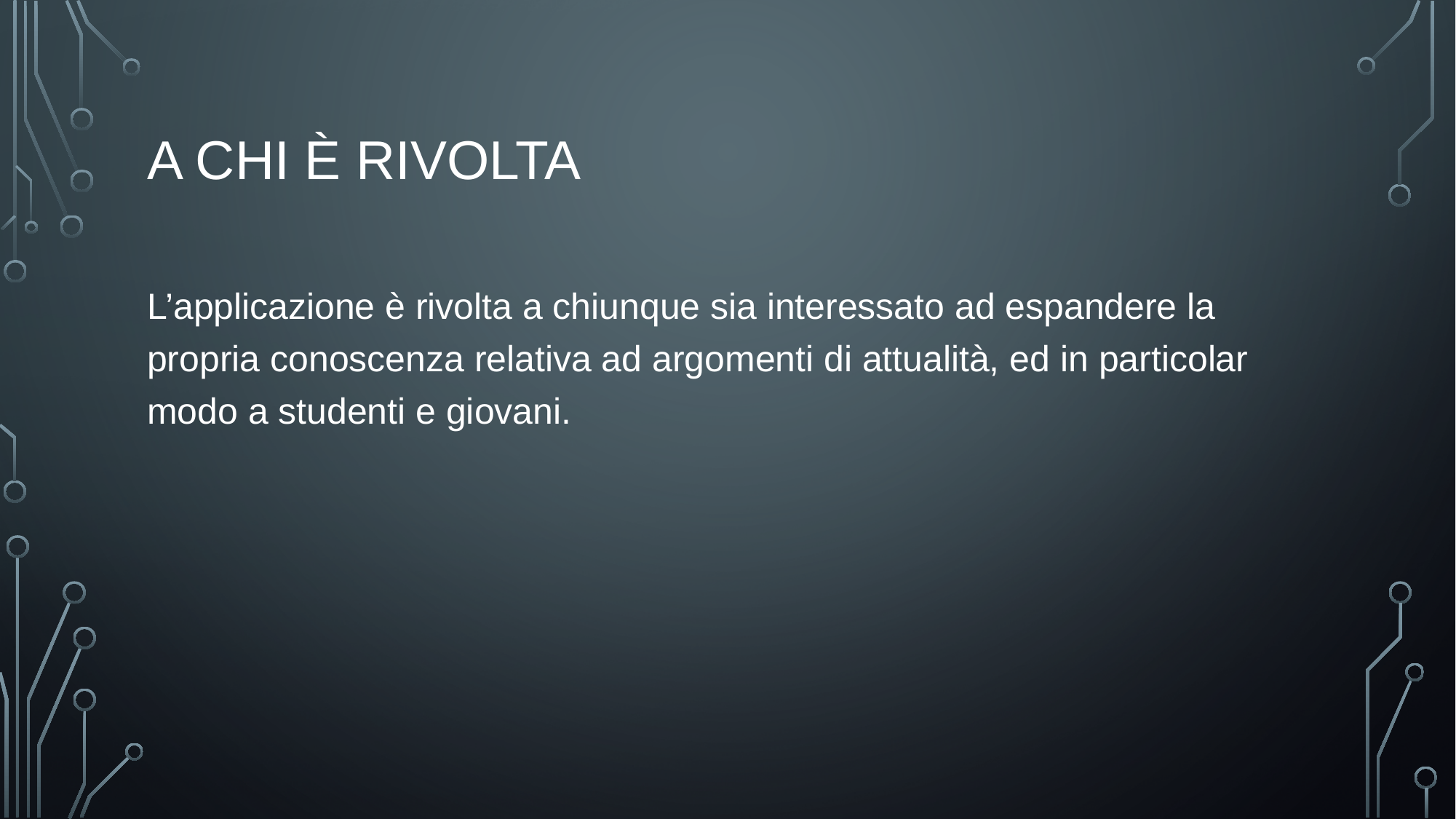

# A CHI È RIVOLTA
L’applicazione è rivolta a chiunque sia interessato ad espandere la propria conoscenza relativa ad argomenti di attualità, ed in particolar modo a studenti e giovani.